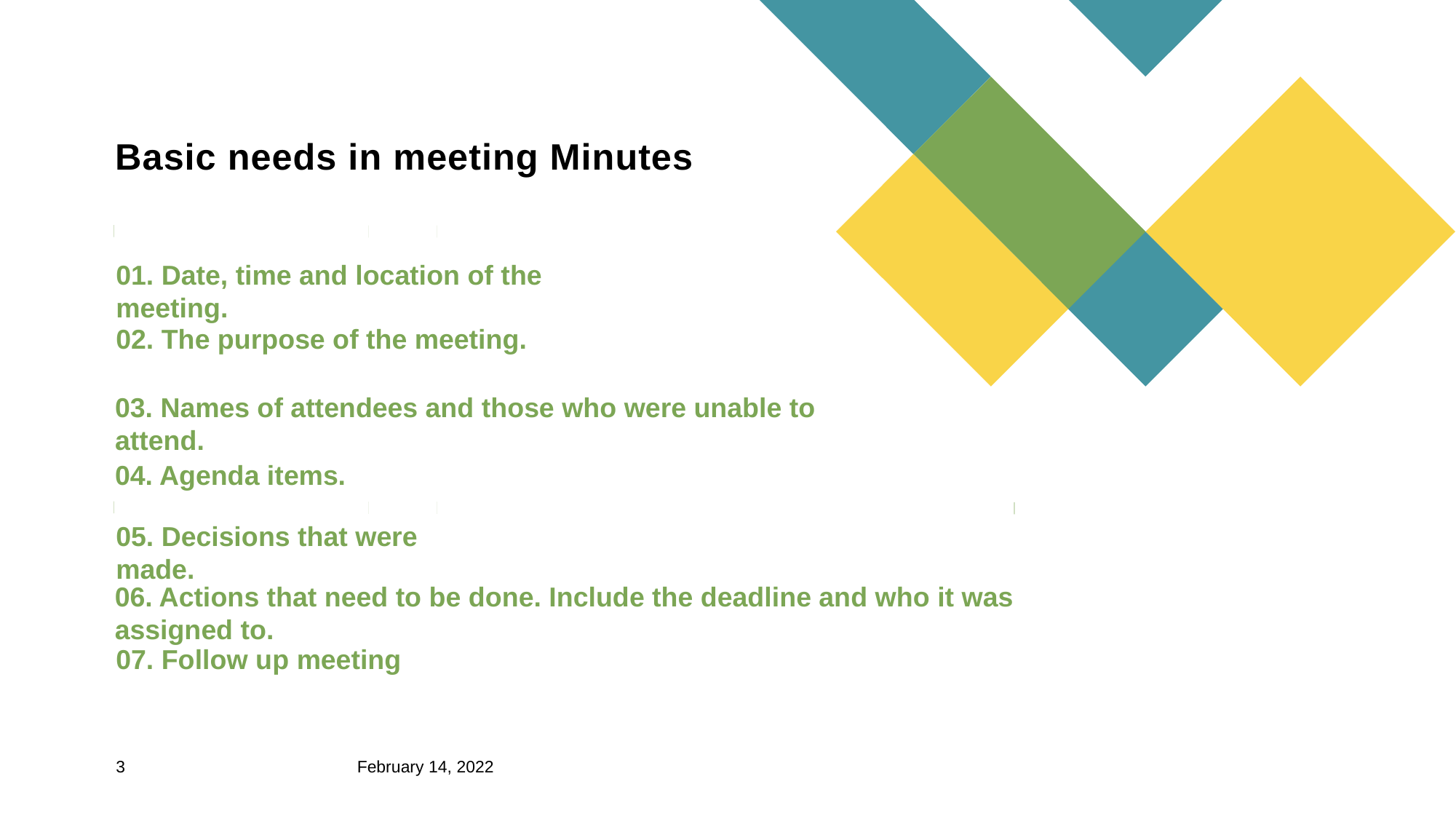

# Basic needs in meeting Minutes

01. Date, time and location of the meeting.
02. The purpose of the meeting.
03. Names of attendees and those who were unable to attend.
04. Agenda items.

05. Decisions that were made.
06. Actions that need to be done. Include the deadline and who it was assigned to.
07. Follow up meeting
3
February 14, 2022